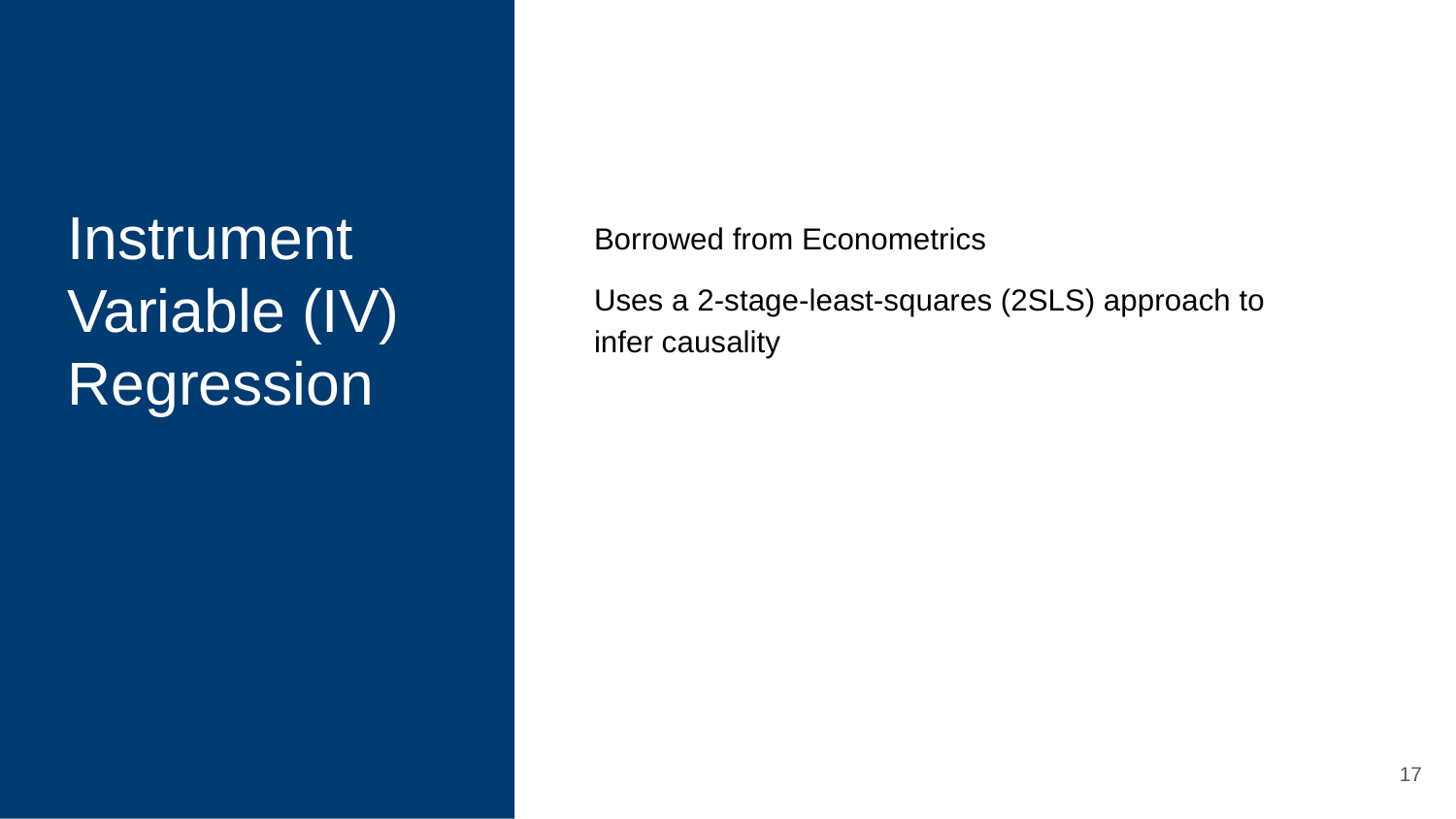

Instrument Variable (IV) Regression
Borrowed from Econometrics
Uses a 2-stage-least-squares (2SLS) approach to infer causality
17